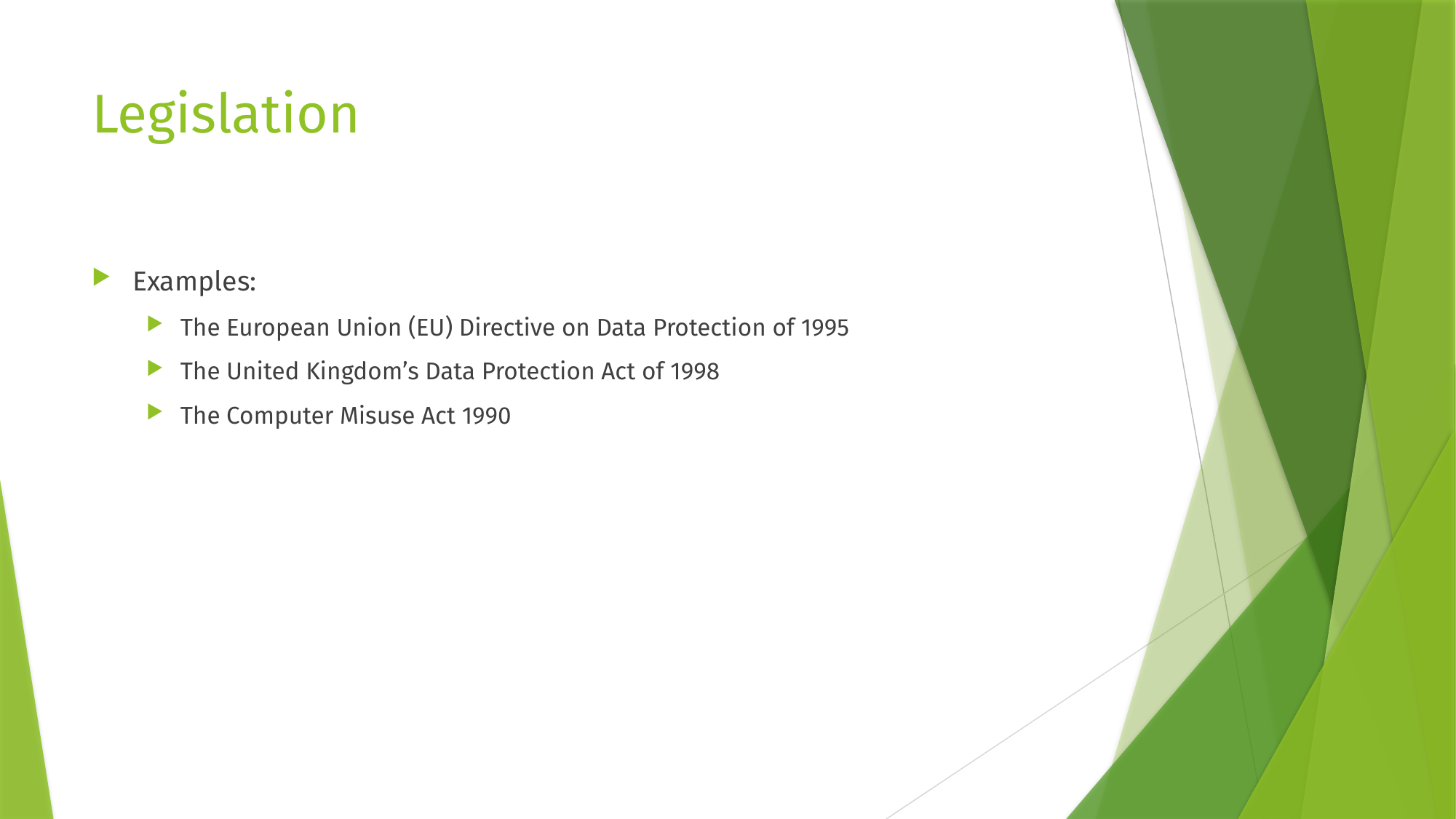

# Legislation
Examples:
The European Union (EU) Directive on Data Protection of 1995
The United Kingdom’s Data Protection Act of 1998
The Computer Misuse Act 1990